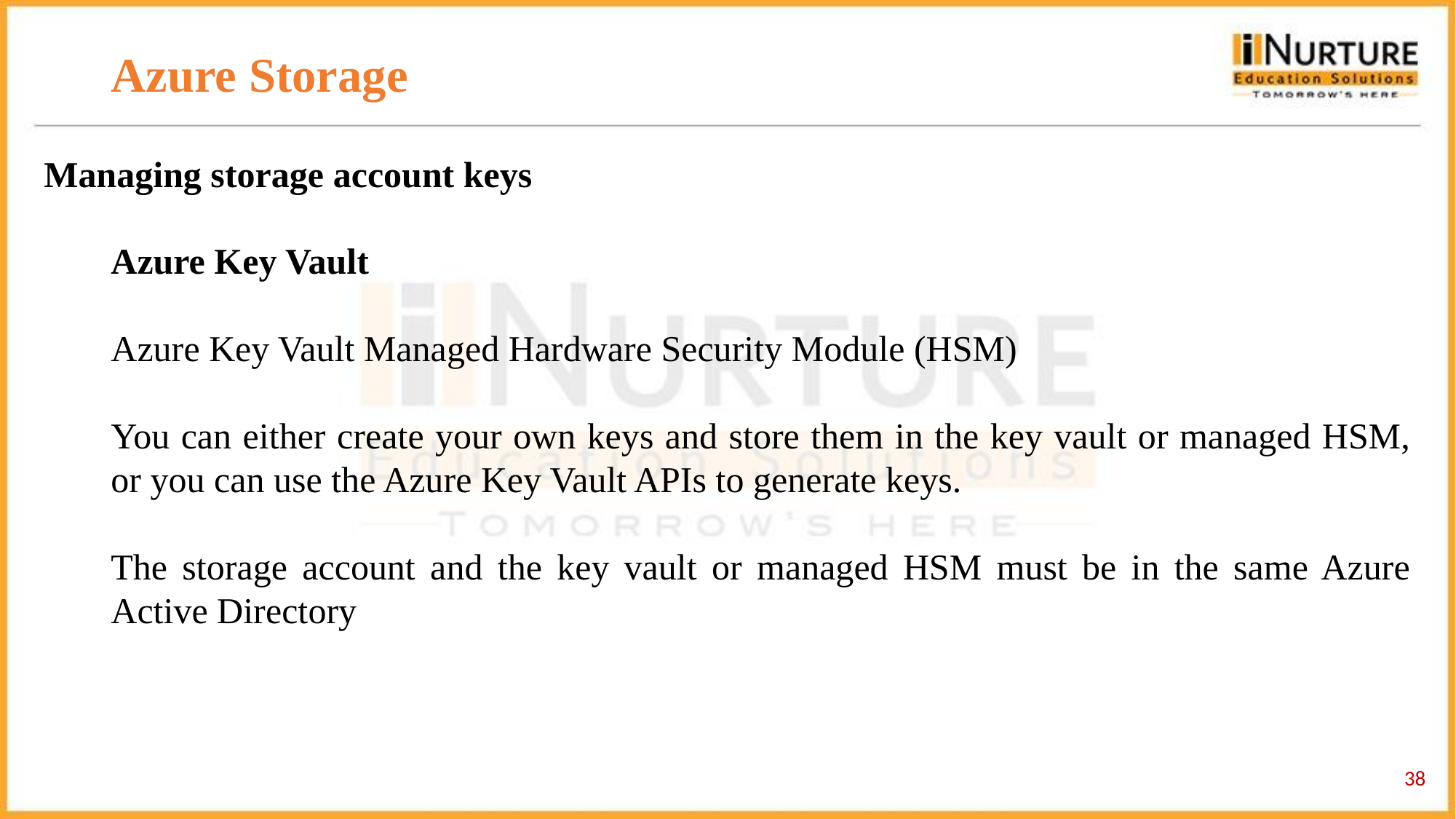

# Azure Storage
Managing storage account keys
Azure Key Vault

Azure Key Vault Managed Hardware Security Module (HSM)

You can either create your own keys and store them in the key vault or managed HSM, or you can use the Azure Key Vault APIs to generate keys.

The storage account and the key vault or managed HSM must be in the same Azure Active Directory
38